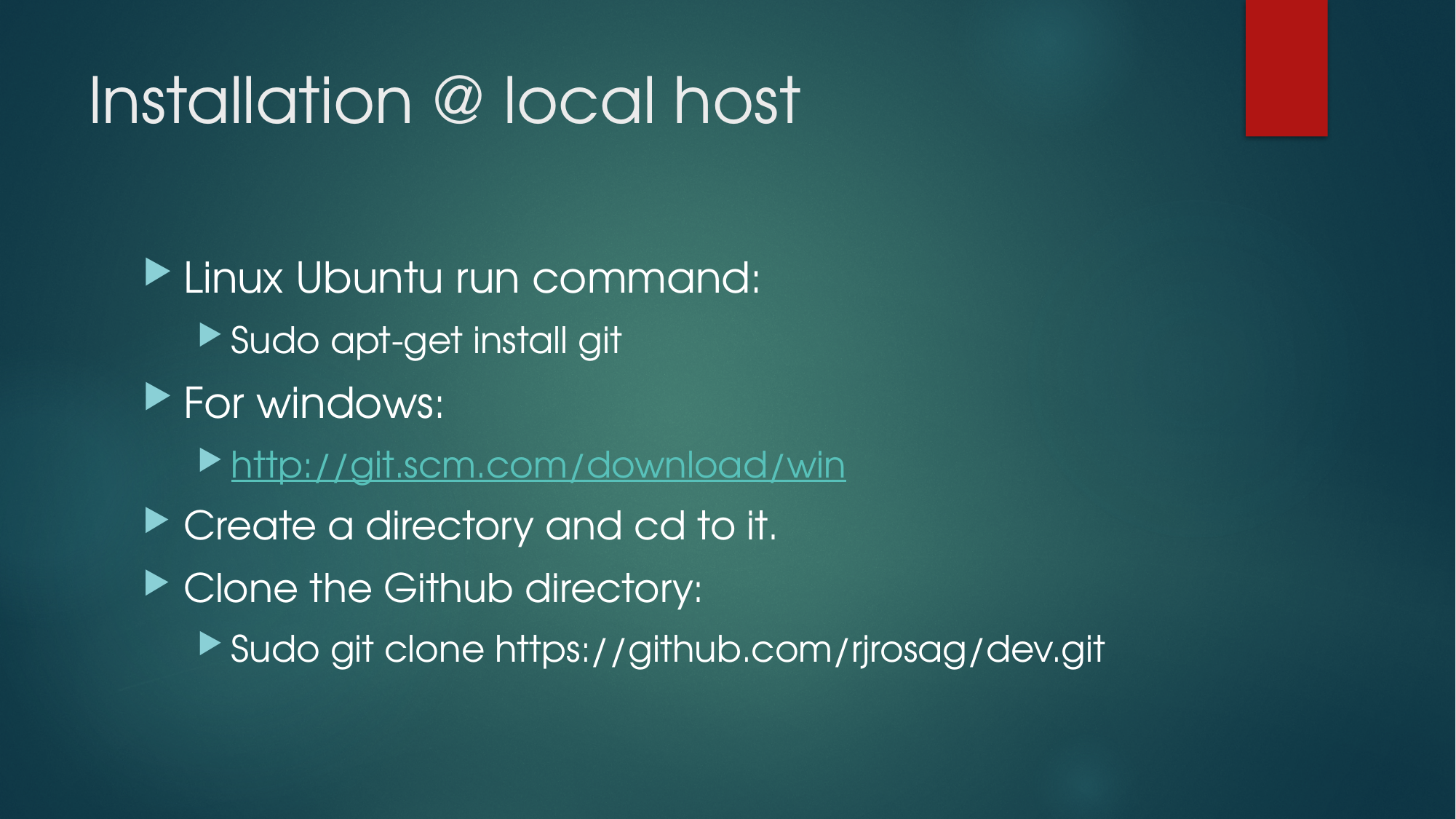

# Installation @ local host
Linux Ubuntu run command:
Sudo apt-get install git
For windows:
http://git.scm.com/download/win
Create a directory and cd to it.
Clone the Github directory:
Sudo git clone https://github.com/rjrosag/dev.git